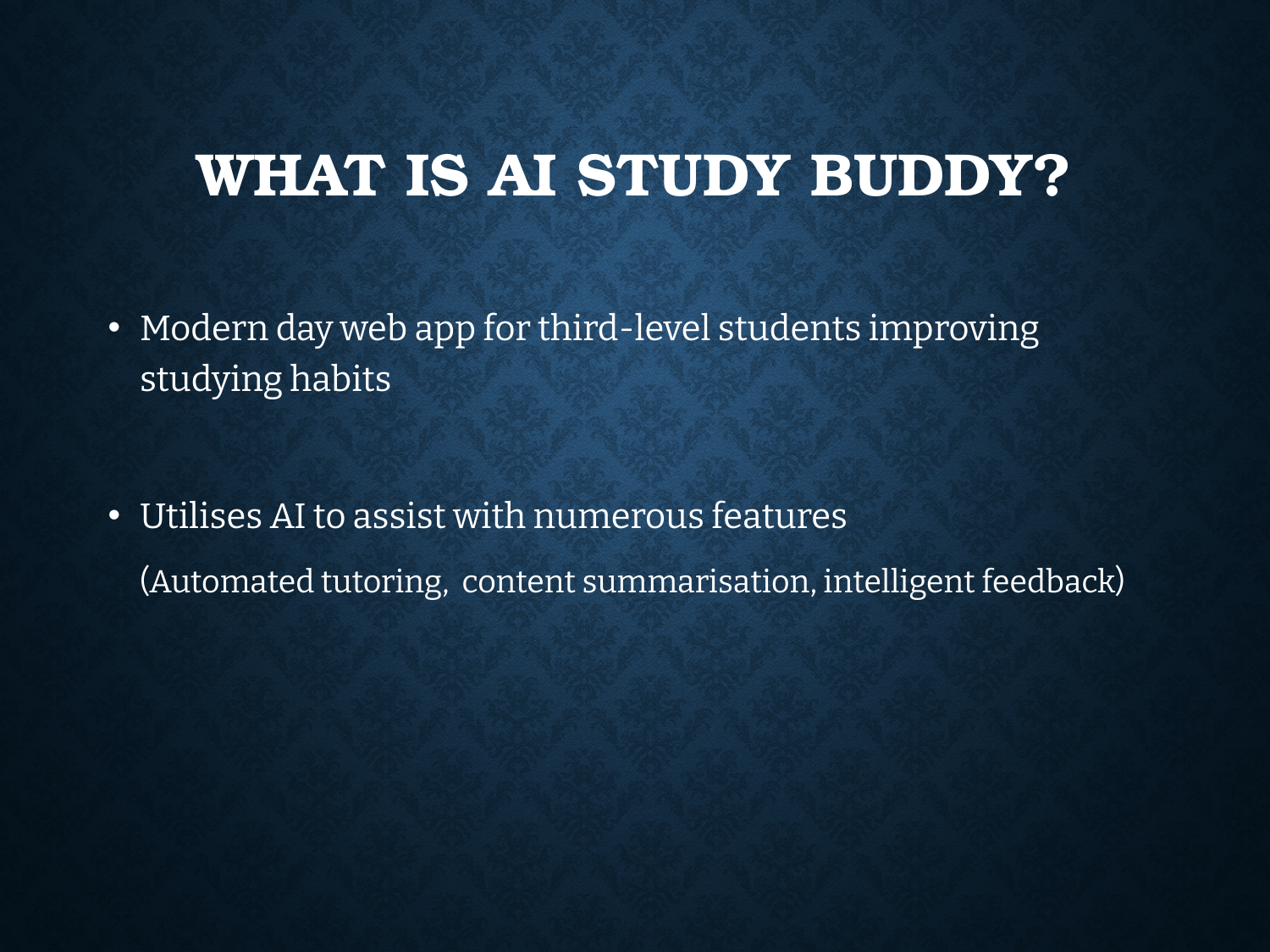

# What is AI Study Buddy?
Modern day web app for third-level students improving studying habits

Utilises AI to assist with numerous features
     (Automated tutoring,  content summarisation, intelligent feedback)